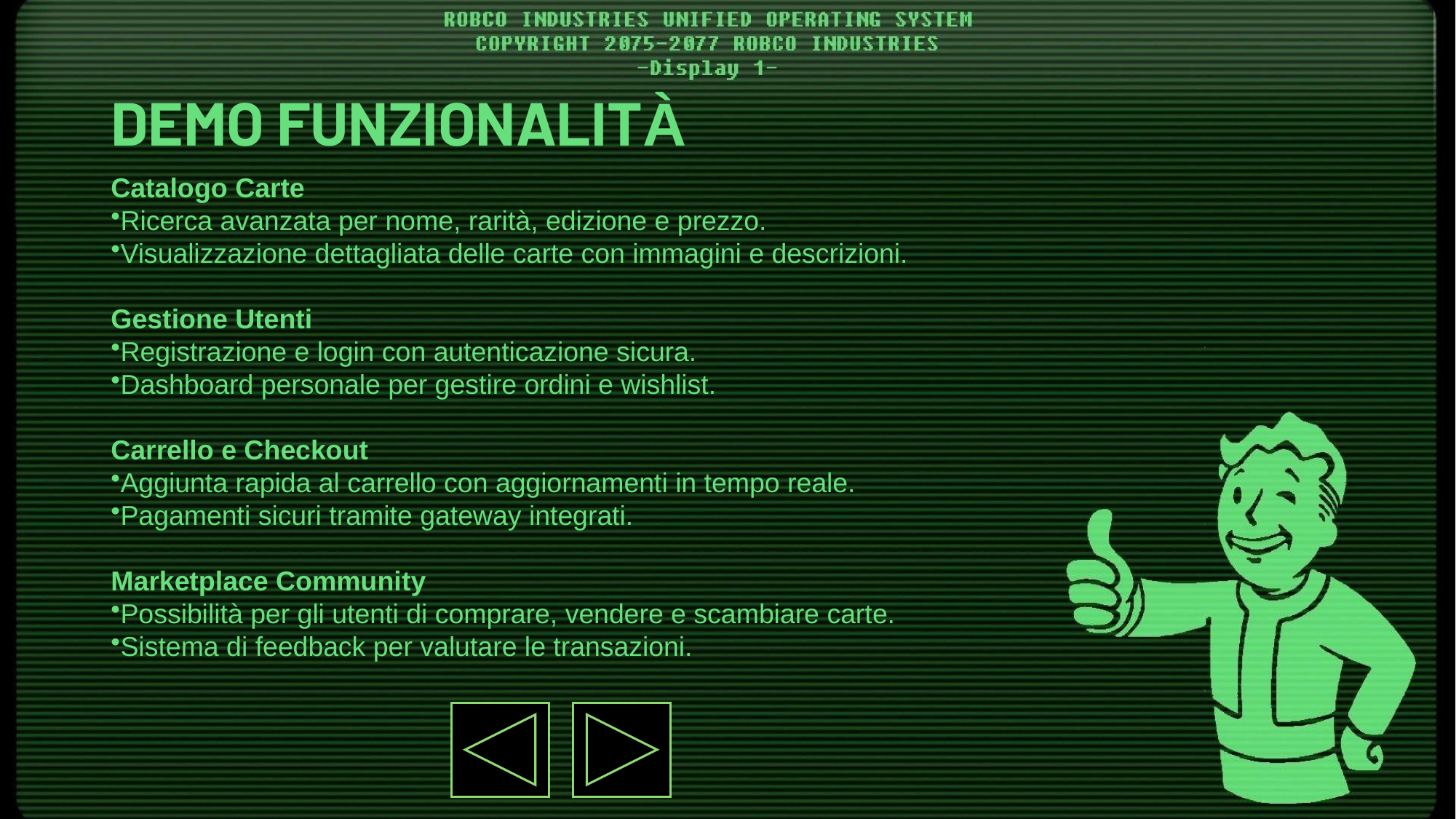

# DEMO FUNZIONALITÀ
Catalogo Carte
Ricerca avanzata per nome, rarità, edizione e prezzo.
Visualizzazione dettagliata delle carte con immagini e descrizioni.

Gestione Utenti
Registrazione e login con autenticazione sicura.
Dashboard personale per gestire ordini e wishlist.

Carrello e Checkout
Aggiunta rapida al carrello con aggiornamenti in tempo reale.
Pagamenti sicuri tramite gateway integrati.

Marketplace Community
Possibilità per gli utenti di comprare, vendere e scambiare carte.
Sistema di feedback per valutare le transazioni.